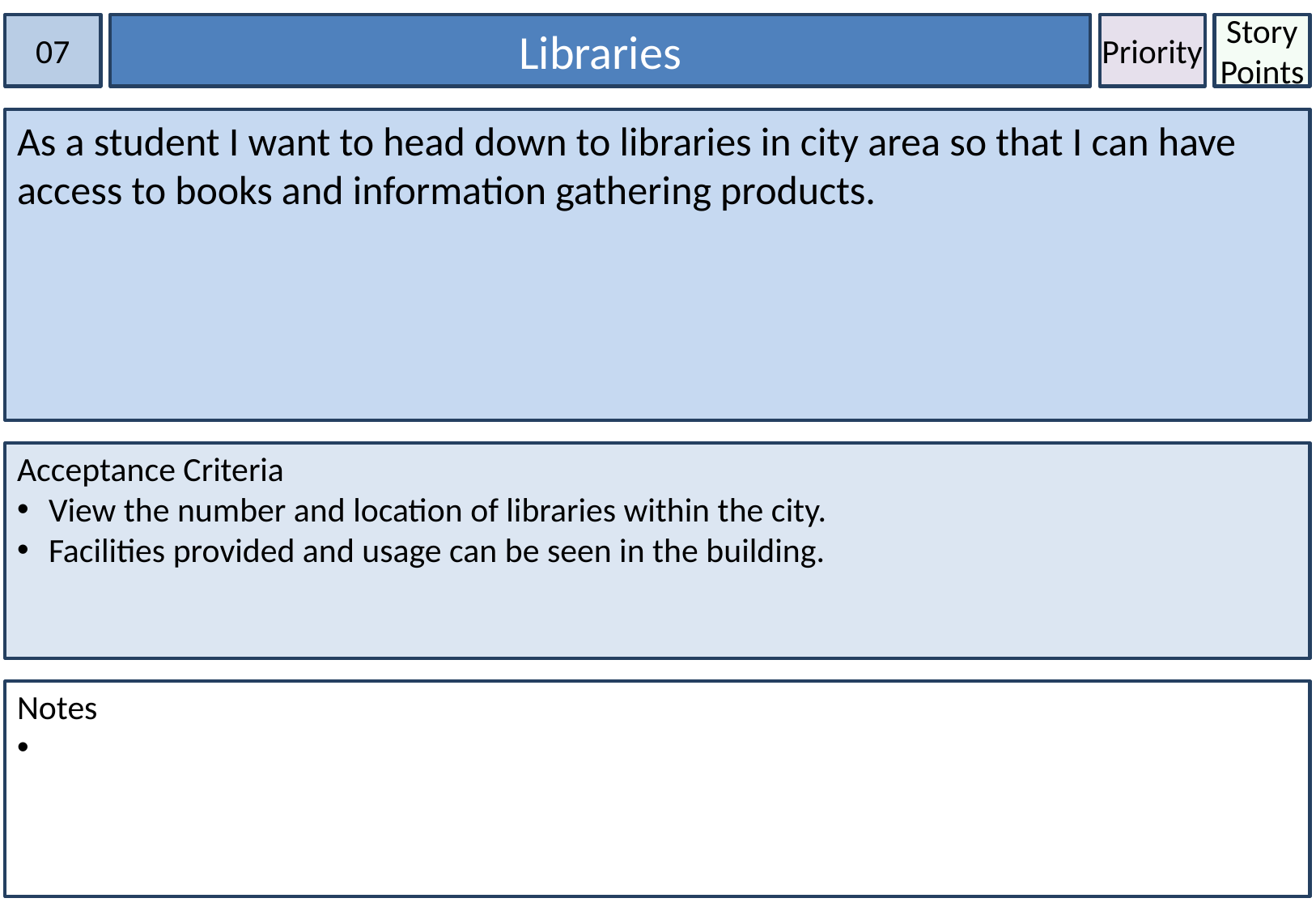

07
Libraries
Priority
Story Points
As a student I want to head down to libraries in city area so that I can have access to books and information gathering products.
Acceptance Criteria
 View the number and location of libraries within the city.
 Facilities provided and usage can be seen in the building.
Notes